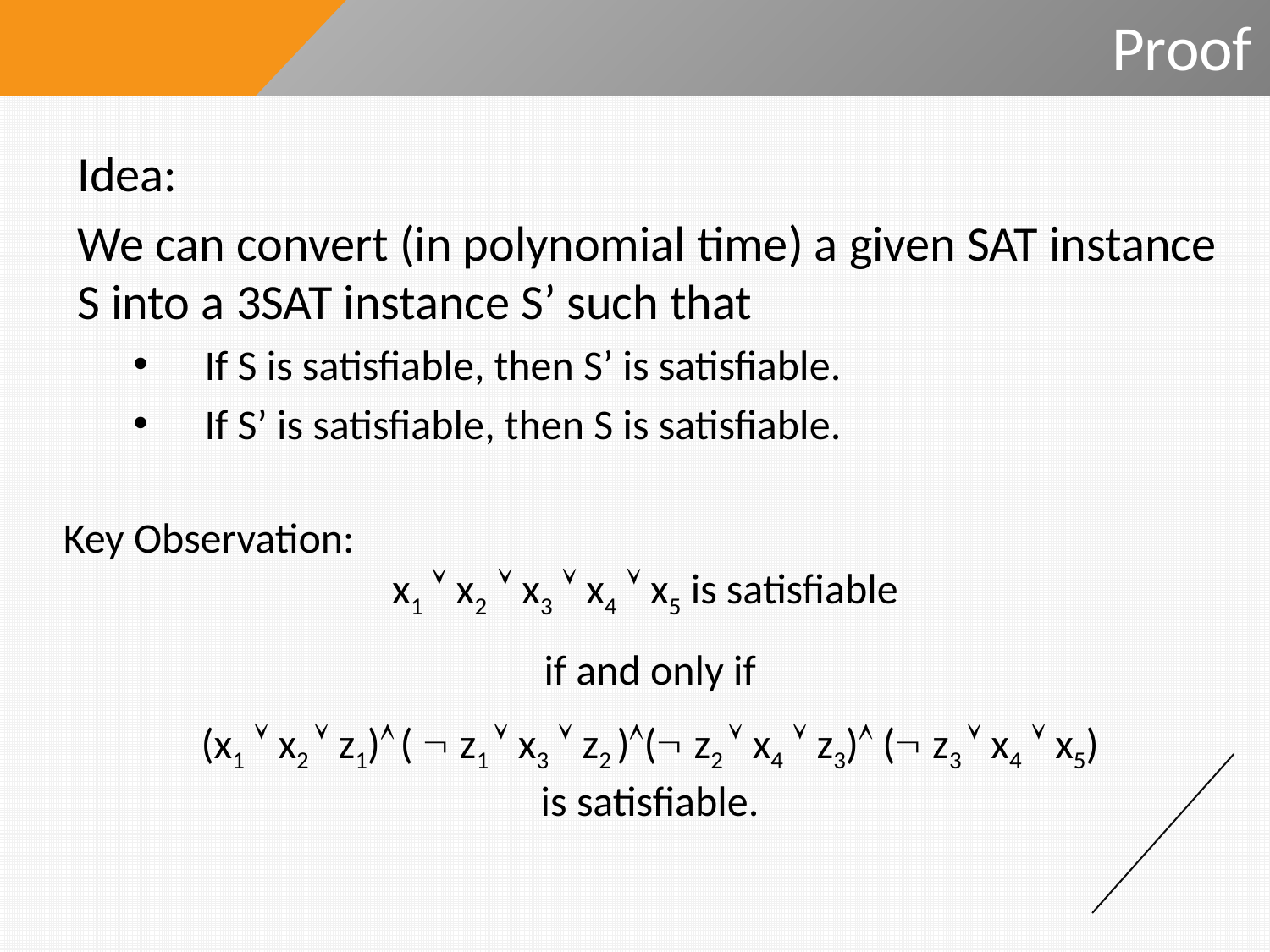

# Proof
Idea:
We can convert (in polynomial time) a given SAT instance S into a 3SAT instance S’ such that
If S is satisfiable, then S’ is satisfiable.
If S’ is satisfiable, then S is satisfiable.
Key Observation:
x1 ∨ x2  ∨ x3 ∨ x4 ∨ x5 is satisfiable
if and only if

(x1 ∨ x2 ∨ z1)∧ ( ¬ z1 ∨ x3 ∨ z2 )∧(¬ z2 ∨ x4 ∨ z3)∧ (¬ z3 ∨ x4 ∨ x5)
is satisfiable.